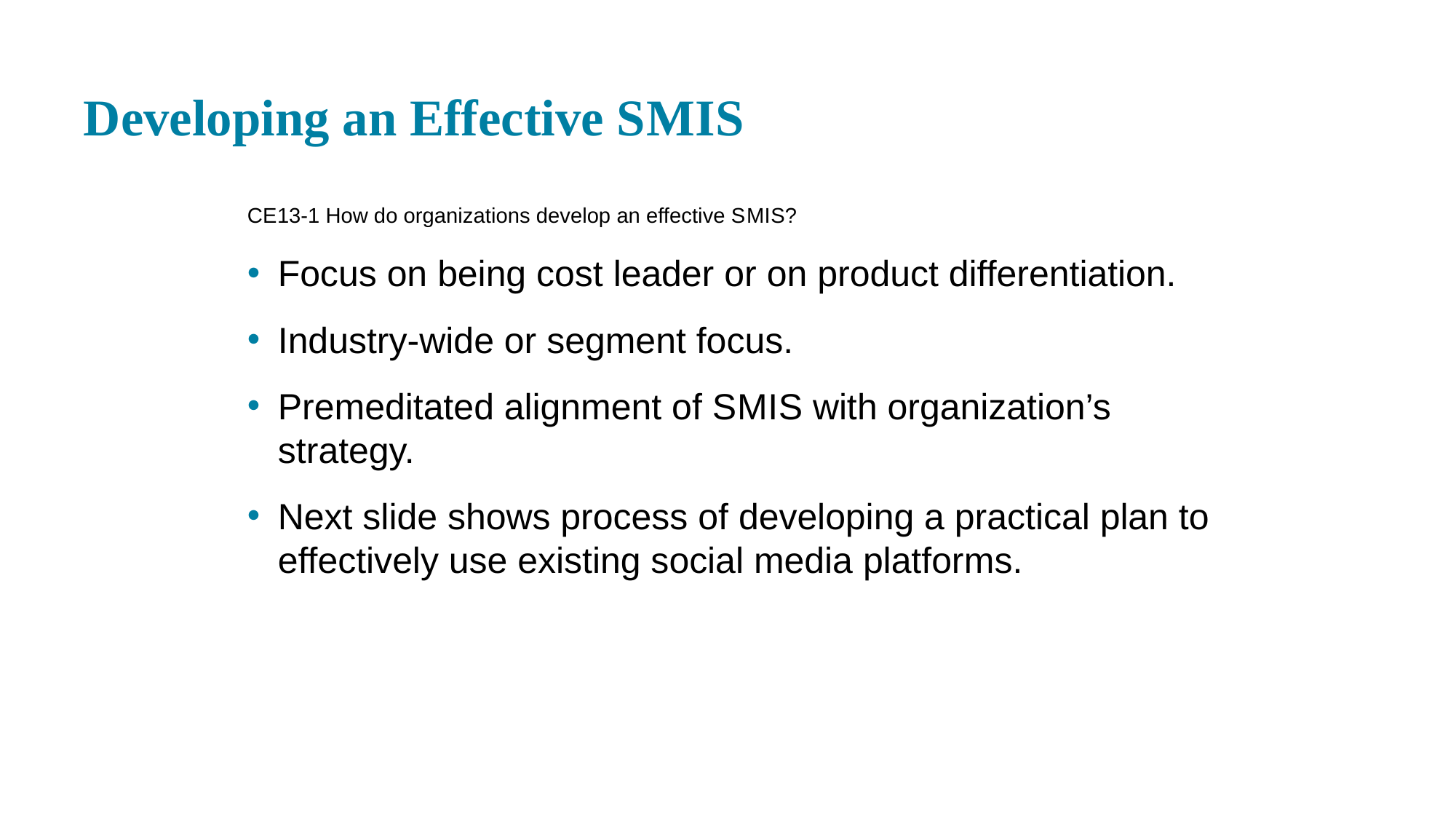

# Developing an Effective S M I S
CE 13-1 How do organizations develop an effective S M I S?
Focus on being cost leader or on product differentiation.
Industry-wide or segment focus.
Premeditated alignment of S M I S with organization’s strategy.
Next slide shows process of developing a practical plan to effectively use existing social media platforms.